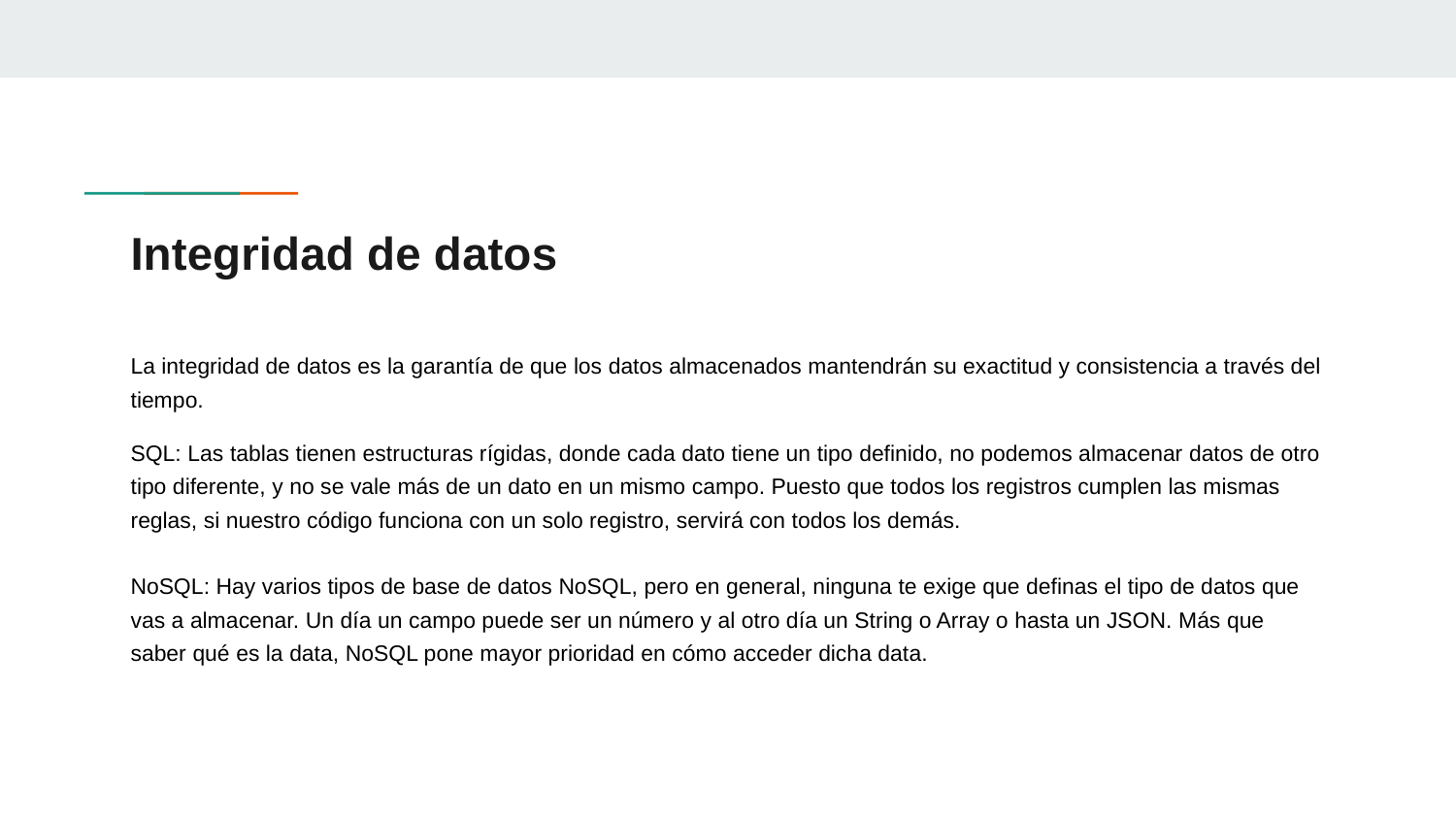

# Integridad de datos
La integridad de datos es la garantía de que los datos almacenados mantendrán su exactitud y consistencia a través del tiempo.
SQL: Las tablas tienen estructuras rígidas, donde cada dato tiene un tipo definido, no podemos almacenar datos de otro tipo diferente, y no se vale más de un dato en un mismo campo. Puesto que todos los registros cumplen las mismas reglas, si nuestro código funciona con un solo registro, servirá con todos los demás.

NoSQL: Hay varios tipos de base de datos NoSQL, pero en general, ninguna te exige que definas el tipo de datos que vas a almacenar. Un día un campo puede ser un número y al otro día un String o Array o hasta un JSON. Más que saber qué es la data, NoSQL pone mayor prioridad en cómo acceder dicha data.